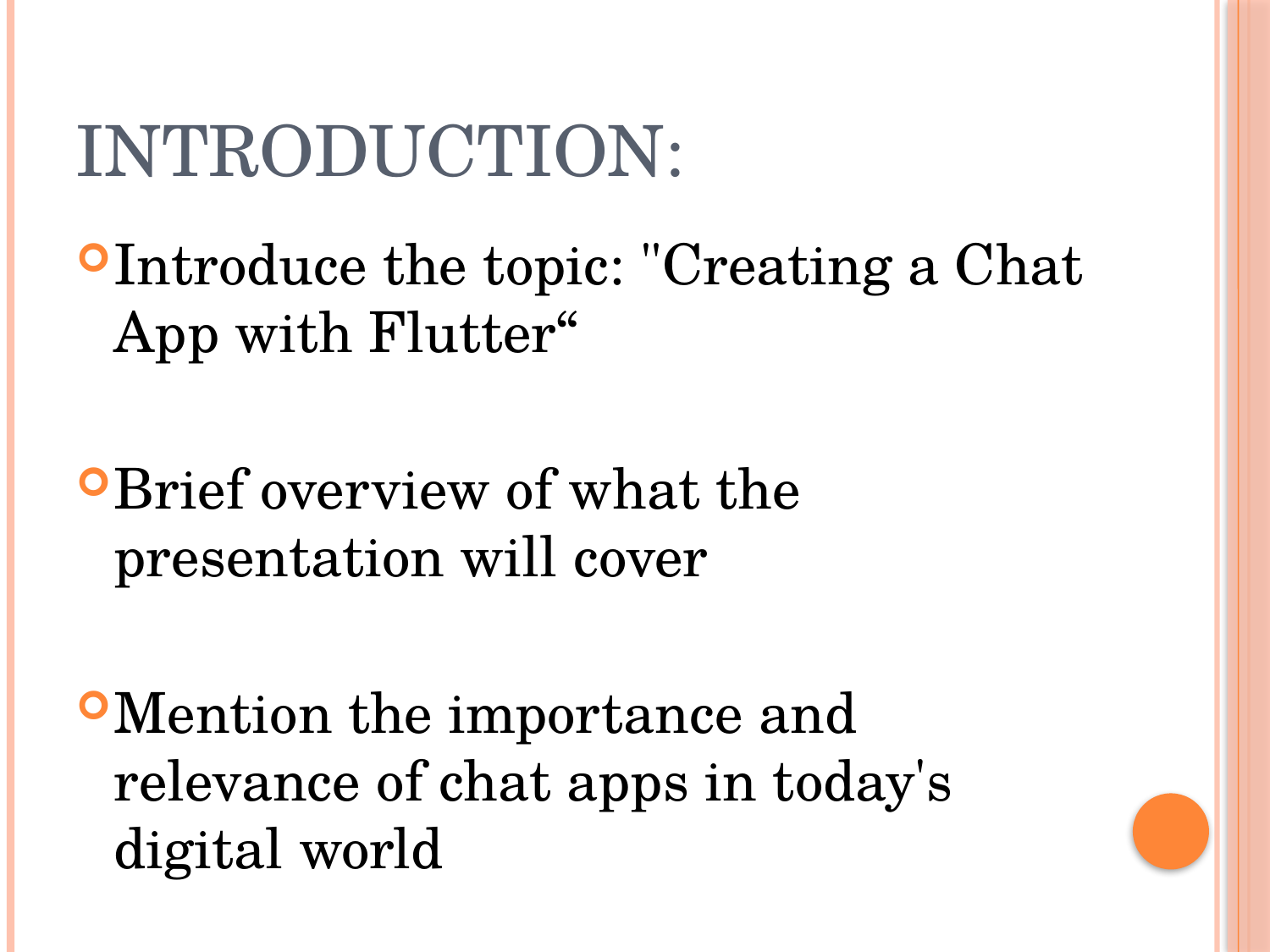

# Introduction:
Introduce the topic: "Creating a Chat App with Flutter“

Brief overview of what the presentation will cover

Mention the importance and relevance of chat apps in today's digital world